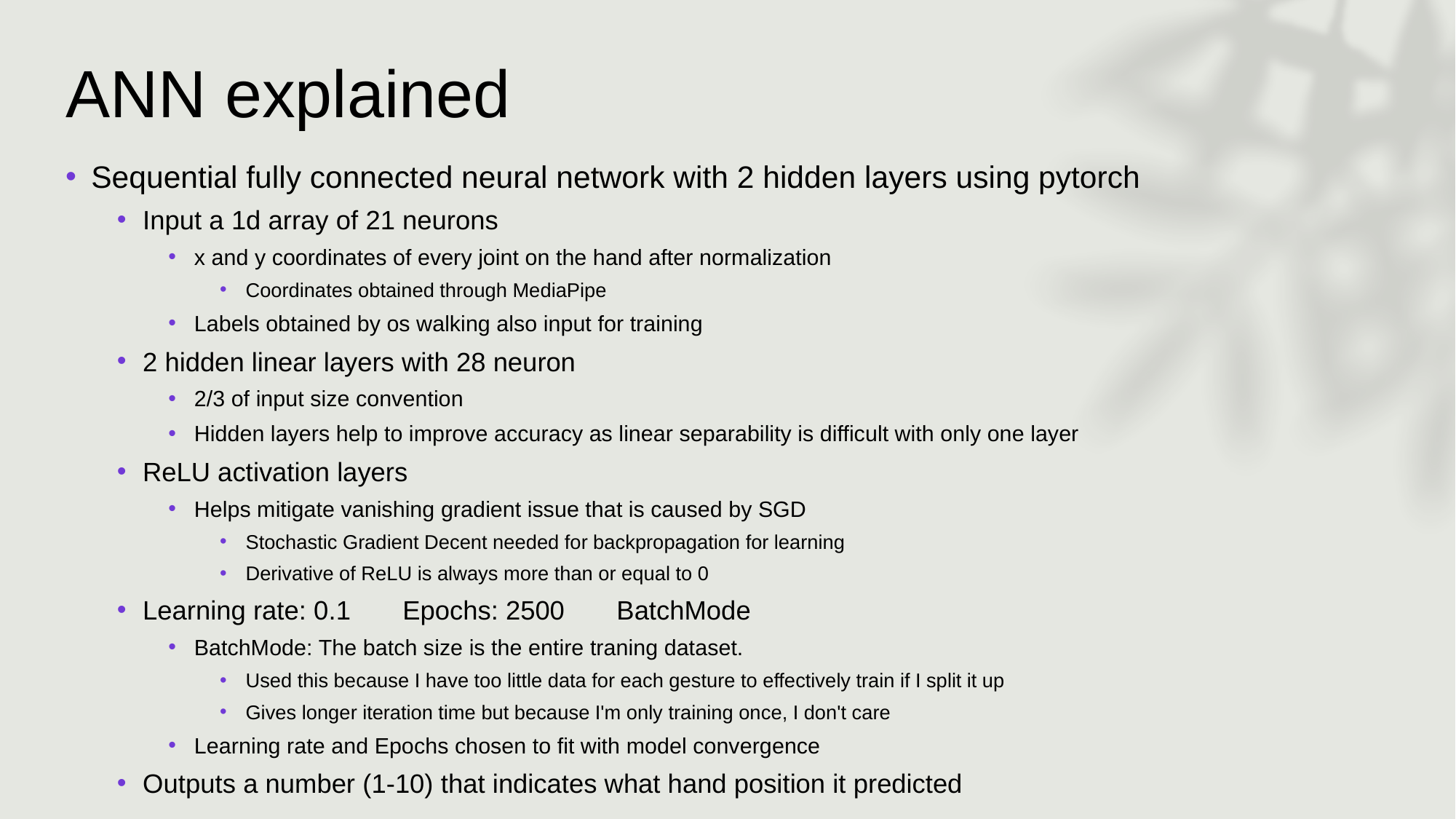

# ANN explained
Sequential fully connected neural network with 2 hidden layers using pytorch
Input a 1d array of 21 neurons
x and y coordinates of every joint on the hand after normalization
Coordinates obtained through MediaPipe
Labels obtained by os walking also input for training
2 hidden linear layers with 28 neuron
2/3 of input size convention
Hidden layers help to improve accuracy as linear separability is difficult with only one layer
ReLU activation layers
Helps mitigate vanishing gradient issue that is caused by SGD
Stochastic Gradient Decent needed for backpropagation for learning
Derivative of ReLU is always more than or equal to 0
Learning rate: 0.1       Epochs: 2500       BatchMode
BatchMode: The batch size is the entire traning dataset.
Used this because I have too little data for each gesture to effectively train if I split it up
Gives longer iteration time but because I'm only training once, I don't care
Learning rate and Epochs chosen to fit with model convergence
Outputs a number (1-10) that indicates what hand position it predicted